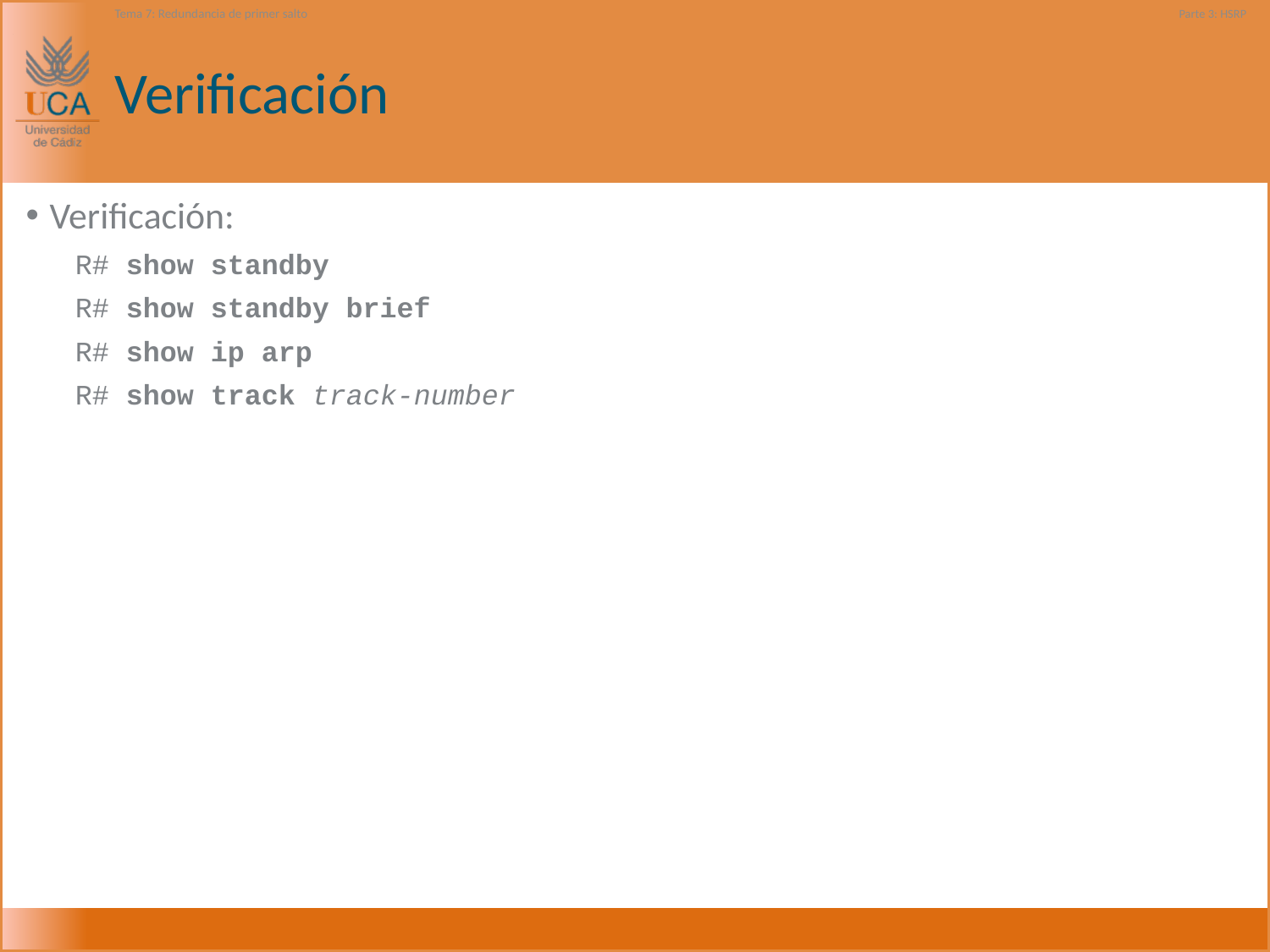

Tema 7: Redundancia de primer salto
Parte 3: HSRP
# Verificación
Verificación:
R# show standby
R# show standby brief
R# show ip arp
R# show track track-number